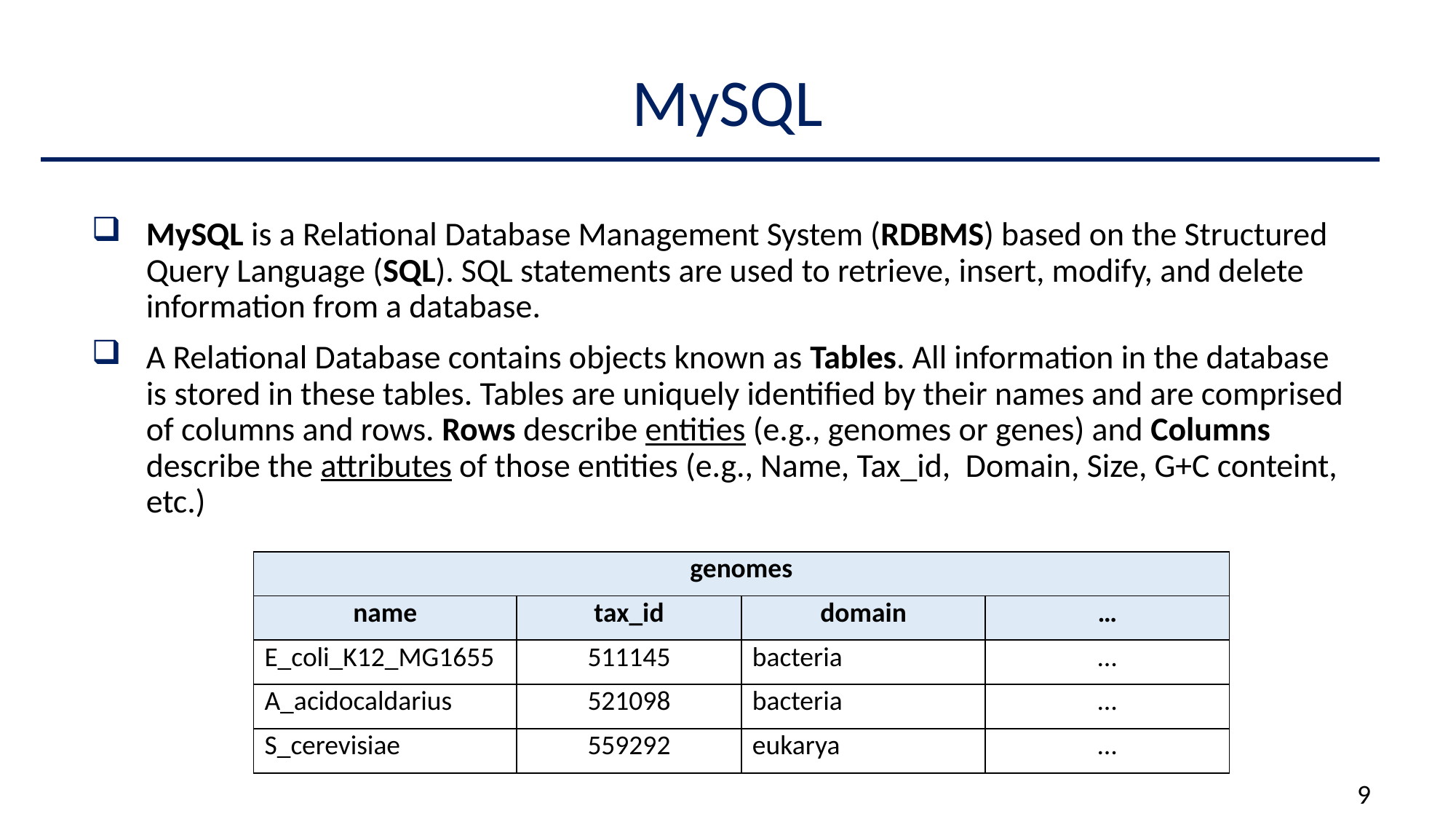

# MySQL
MySQL is a Relational Database Management System (RDBMS) based on the Structured Query Language (SQL). SQL statements are used to retrieve, insert, modify, and delete information from a database.
A Relational Database contains objects known as Tables. All information in the database is stored in these tables. Tables are uniquely identified by their names and are comprised of columns and rows. Rows describe entities (e.g., genomes or genes) and Columns describe the attributes of those entities (e.g., Name, Tax_id,  Domain, Size, G+C conteint, etc.)

| genomes |  |  |  |
| --- | --- | --- | --- |
| name | tax\_id | domain | … |
| E\_coli\_K12\_MG1655 | 511145 | bacteria | … |
| A\_acidocaldarius | 521098 | bacteria | … |
| S\_cerevisiae | 559292 | eukarya | … |
9